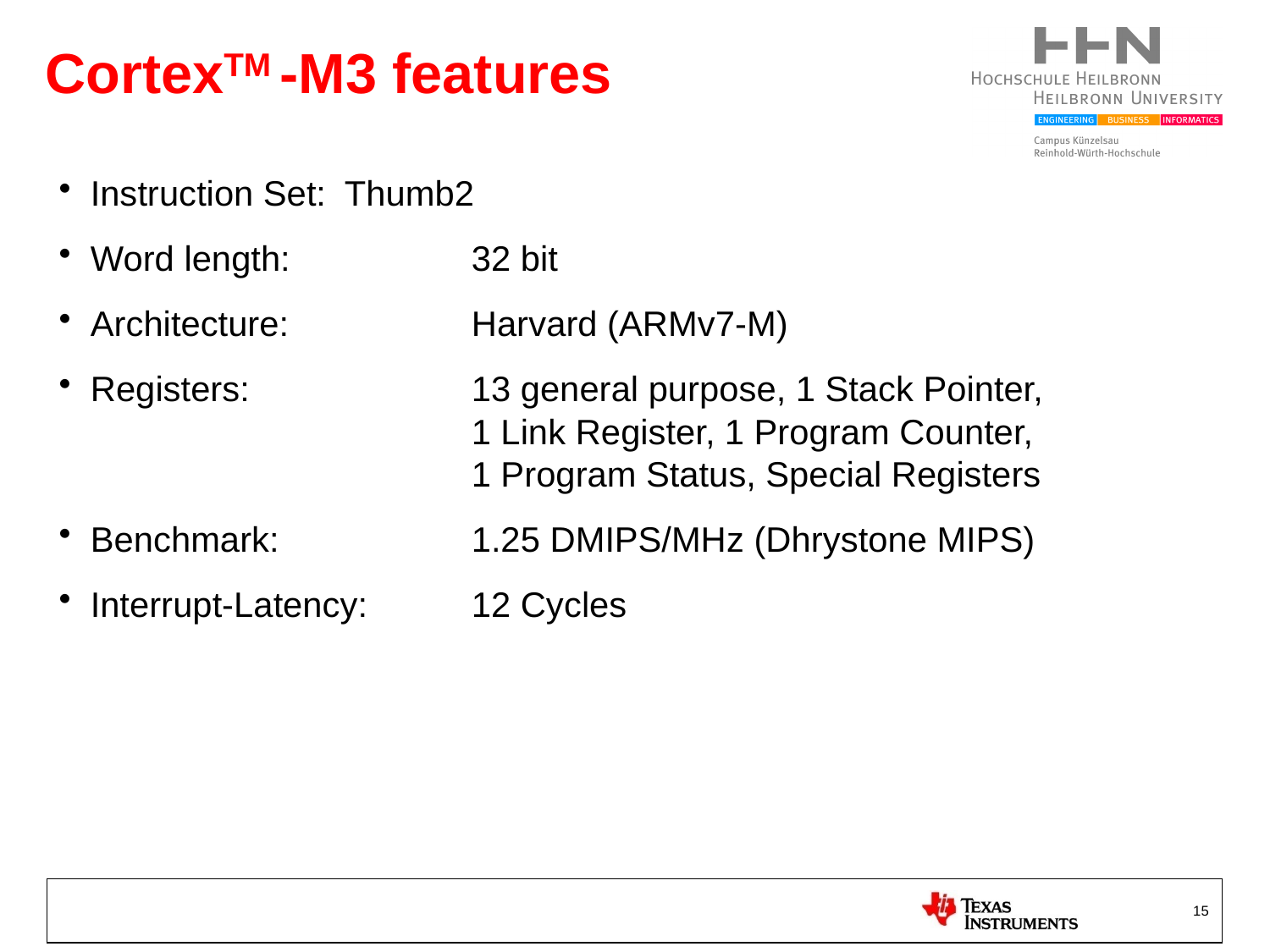

# CortexTM -M3 features
Instruction Set:	Thumb2
Word length:		32 bit
Architecture: 		Harvard (ARMv7-M)
Registers:		13 general purpose, 1 Stack Pointer,
			1 Link Register, 1 Program Counter,
			1 Program Status, Special Registers
Benchmark:		1.25 DMIPS/MHz (Dhrystone MIPS)
Interrupt-Latency:	12 Cycles

15